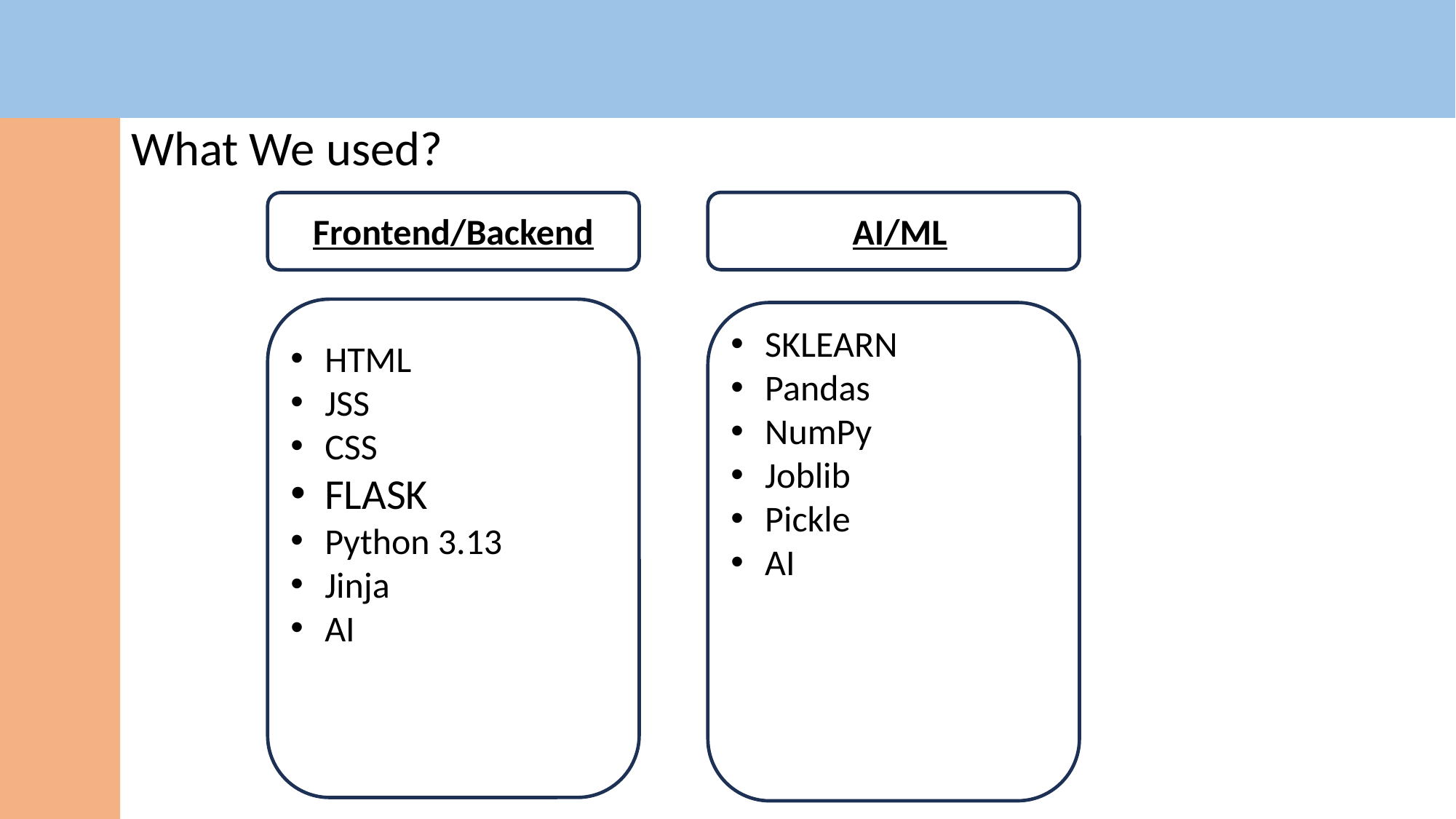

What We used?

Frontend/Backend
AI/ML

SKLEARN
Pandas
NumPy
Joblib
Pickle
AI

HTML
JSS
CSS
FLASK
Python 3.13
Jinja
AI